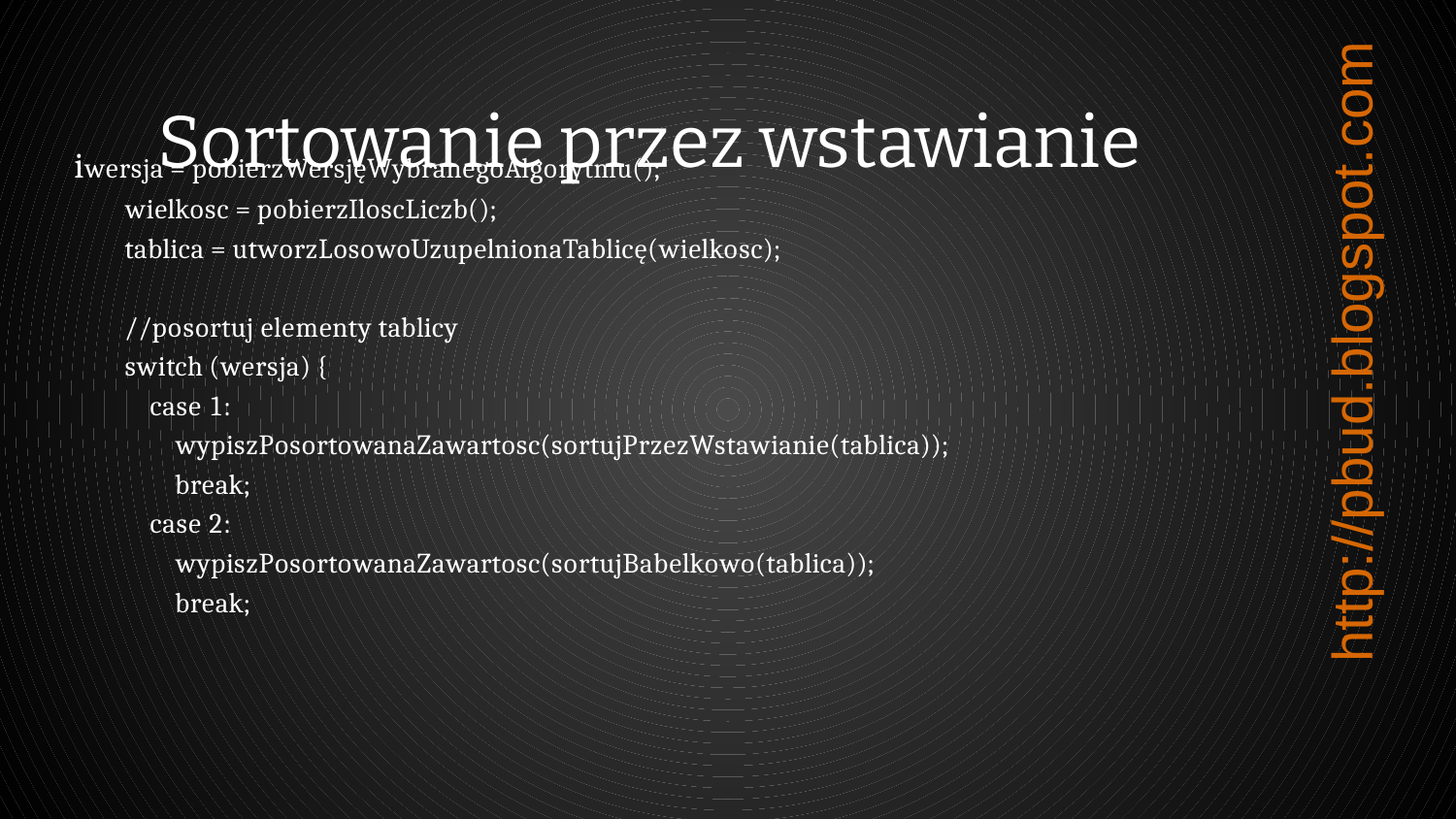

Sortowanie przez wstawianie

iwersja = pobierzWersjęWybranegoAlgorytmu();
        wielkosc = pobierzIloscLiczb();
        tablica = utworzLosowoUzupelnionaTablicę(wielkosc);

        //posortuj elementy tablicy
        switch (wersja) {
            case 1:
                wypiszPosortowanaZawartosc(sortujPrzezWstawianie(tablica));
                break;
            case 2:
                wypiszPosortowanaZawartosc(sortujBabelkowo(tablica));
                break;

http://pbud.blogspot.com